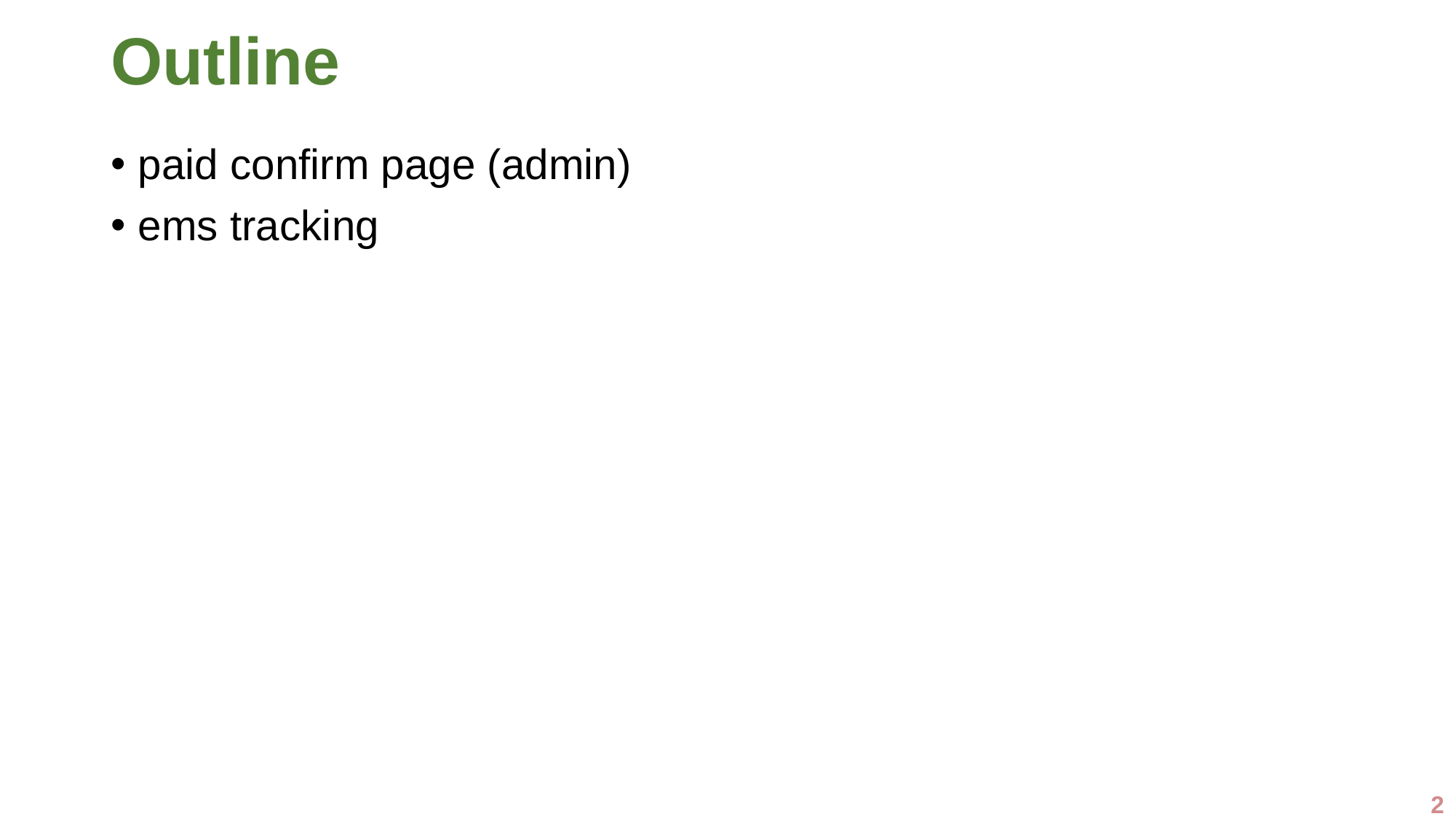

# Outline
paid confirm page (admin)
ems tracking
2